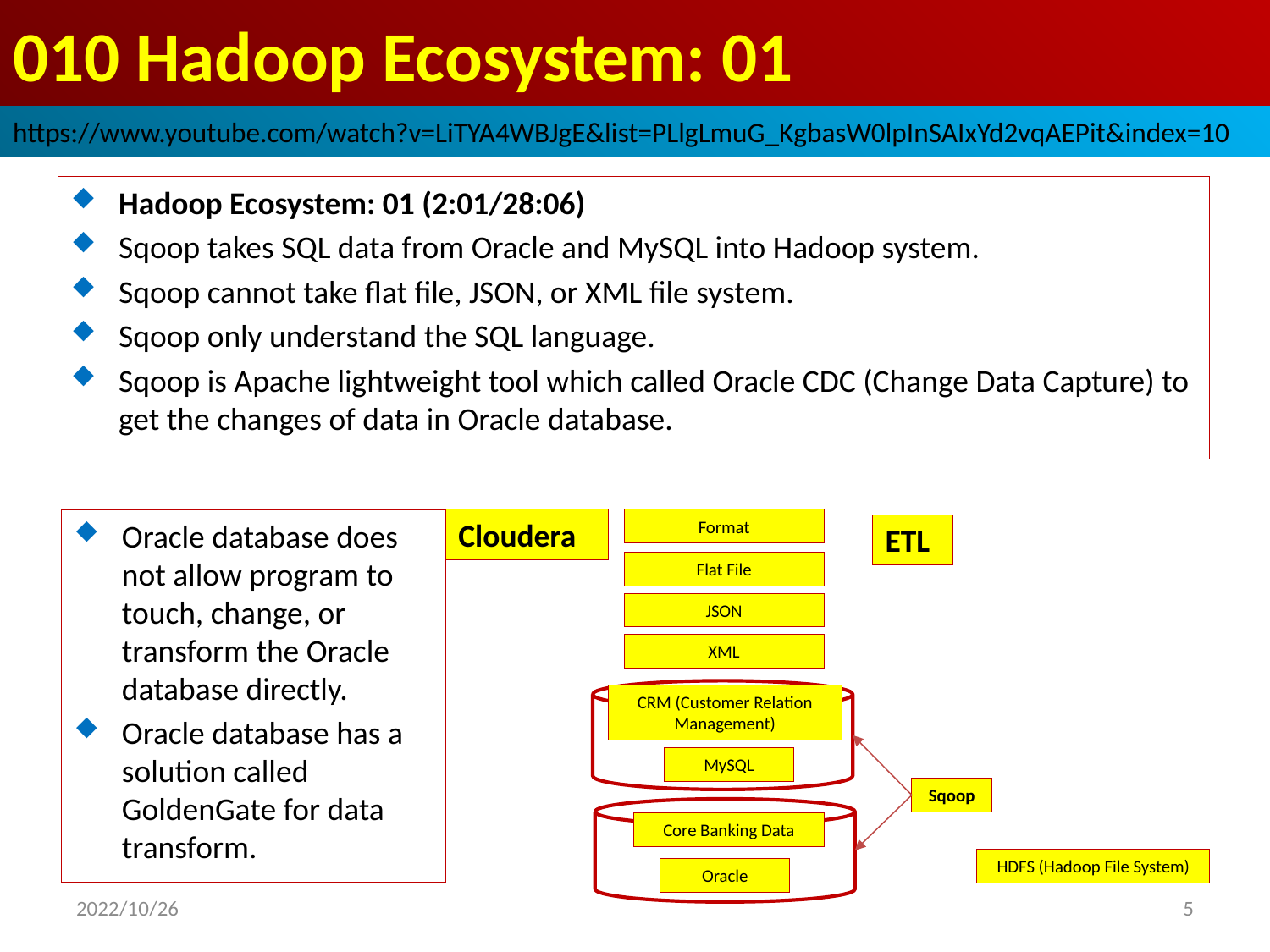

# 010 Hadoop Ecosystem: 01
https://www.youtube.com/watch?v=LiTYA4WBJgE&list=PLlgLmuG_KgbasW0lpInSAIxYd2vqAEPit&index=10
Hadoop Ecosystem: 01 (2:01/28:06)
Sqoop takes SQL data from Oracle and MySQL into Hadoop system.
Sqoop cannot take flat file, JSON, or XML file system.
Sqoop only understand the SQL language.
Sqoop is Apache lightweight tool which called Oracle CDC (Change Data Capture) to get the changes of data in Oracle database.
Cloudera
Format
Oracle database does not allow program to touch, change, or transform the Oracle database directly.
Oracle database has a solution called GoldenGate for data transform.
ETL
Flat File
JSON
XML

CRM (Customer Relation Management)
MySQL
Sqoop

Core Banking Data
HDFS (Hadoop File System)
Oracle
2022/10/26
5